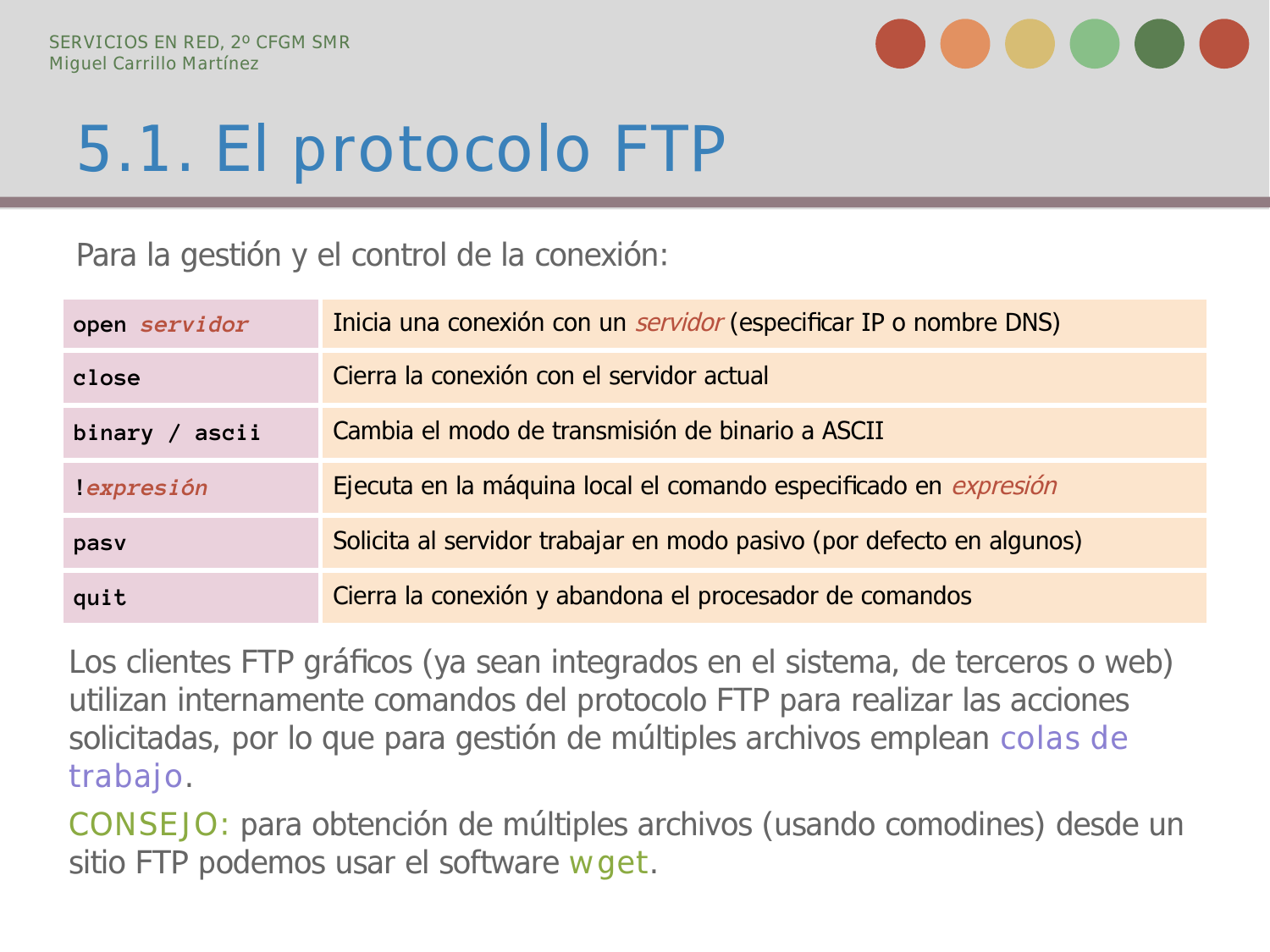

SERVICIOS EN RED, 2º CFGM SMR
Miguel Carrillo Martínez

# 5.1. El protocolo FTP

Para la gestión y el control de la conexión:

| open servidor | Inicia una conexión con un servidor (especificar IP o nombre DNS) |
| --- | --- |
| close | Cierra la conexión con el servidor actual |
| binary / ascii | Cambia el modo de transmisión de binario a ASCII |
| !expresión | Ejecuta en la máquina local el comando especificado en expresión |
| pasv | Solicita al servidor trabajar en modo pasivo (por defecto en algunos) |
| quit | Cierra la conexión y abandona el procesador de comandos |
Los clientes FTP gráficos (ya sean integrados en el sistema, de terceros o web) utilizan internamente comandos del protocolo FTP para realizar las acciones solicitadas, por lo que para gestión de múltiples archivos emplean colas de trabajo.
CONSEJO: para obtención de múltiples archivos (usando comodines) desde un sitio FTP podemos usar el software wget.